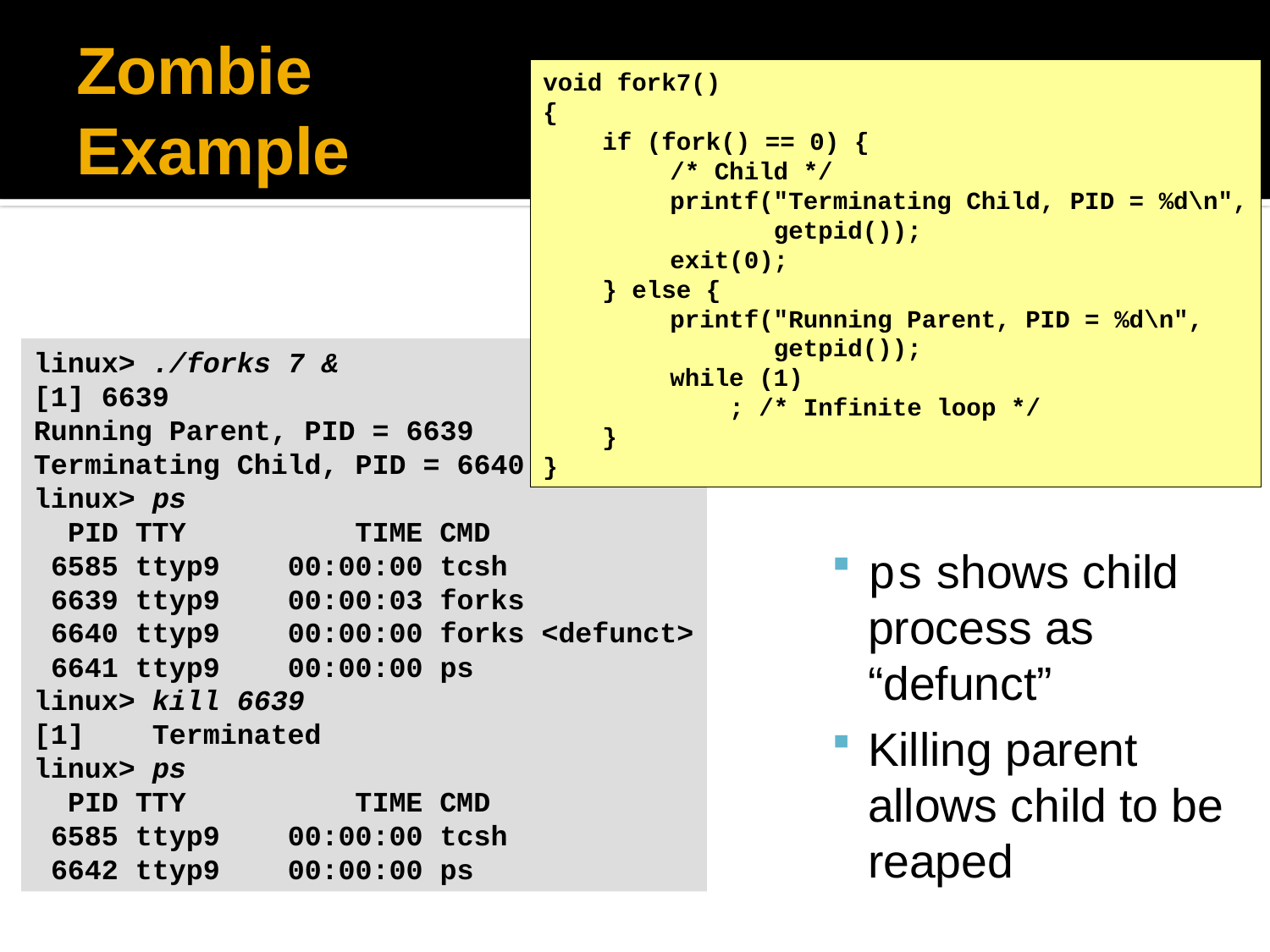

# Zombie Example
void fork7()
{
    if (fork() == 0) {
	/* Child */
	printf("Terminating Child, PID = %d\n",
	       getpid());
	exit(0);
    } else {
	printf("Running Parent, PID = %d\n",
	       getpid());
	while (1)
	    ; /* Infinite loop */
    }
}
linux> ./forks 7 &
[1] 6639
Running Parent, PID = 6639
Terminating Child, PID = 6640
linux> ps
  PID TTY          TIME CMD
 6585 ttyp9    00:00:00 tcsh
 6639 ttyp9    00:00:03 forks
 6640 ttyp9    00:00:00 forks <defunct>
 6641 ttyp9    00:00:00 ps
linux> kill 6639
[1]    Terminated
linux> ps
  PID TTY          TIME CMD
 6585 ttyp9    00:00:00 tcsh
 6642 ttyp9    00:00:00 ps
ps shows child process as “defunct”
Killing parent allows child to be reaped